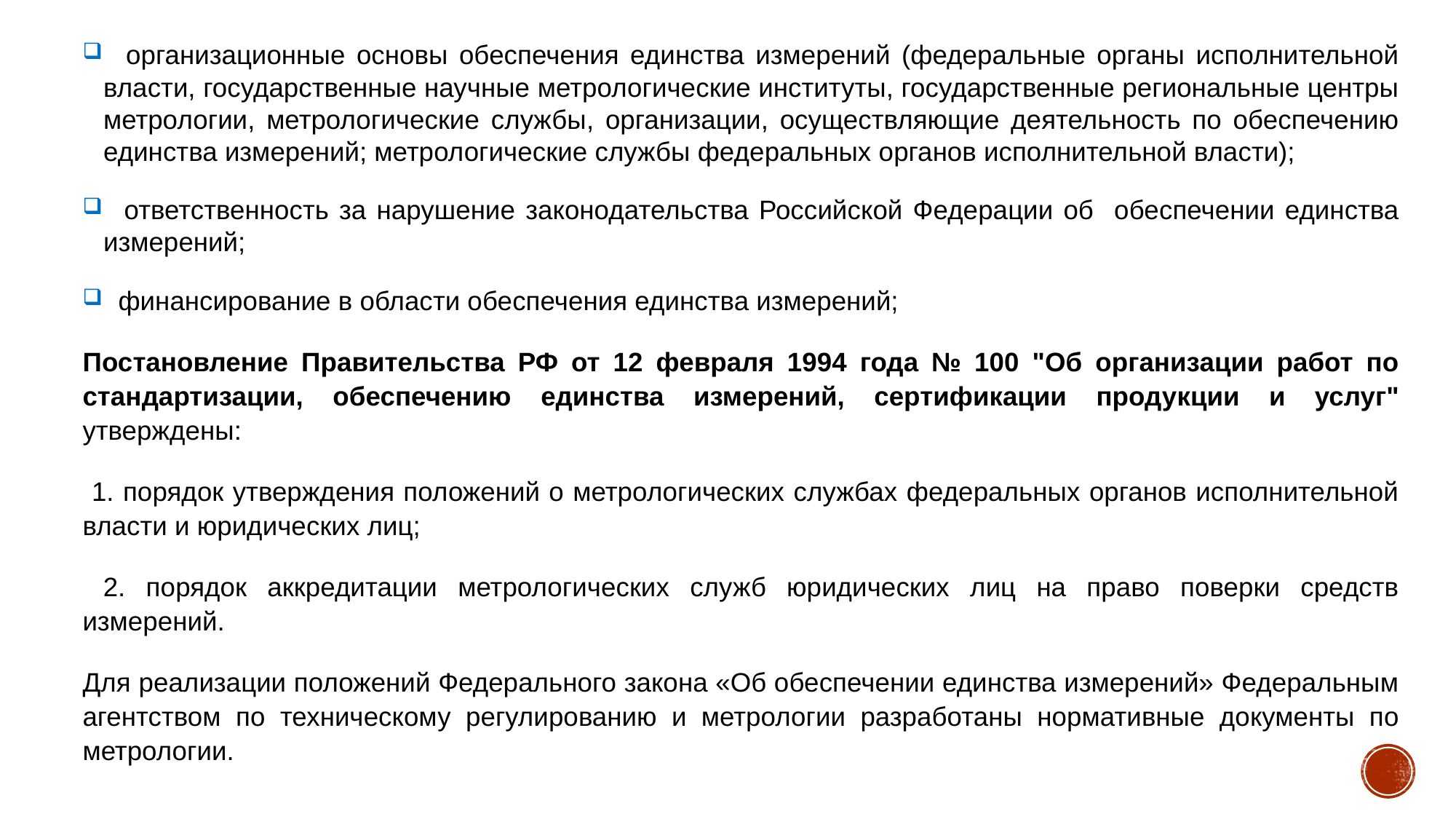

#
  организационные основы обеспечения единства измерений (федеральные органы исполнительной власти, государственные научные метрологические институты, государственные региональные центры метрологии, метрологические службы, организации, осуществляющие деятельность по обеспечению единства измерений; метрологические службы федеральных органов исполнительной власти);
  ответственность за нарушение законодательства Российской Федерации об  обеспечении единства измерений;
  финансирование в области обеспечения единства измерений;
Постановление Правительства РФ от 12 февраля 1994 года № 100 "Об организации работ по стандартизации, обеспечению единства измерений, сертификации продукции и услуг" утверждены:
 1. порядок утверждения положений о метрологических службах федеральных органов исполнительной власти и юридических лиц;
 2. порядок аккредитации метрологических служб юридических лиц на право поверки средств измерений.
Для реализации положений Федерального закона «Об обеспечении единства измерений» Федеральным агентством по техническому регулированию и метрологии разработаны нормативные документы по метрологии.